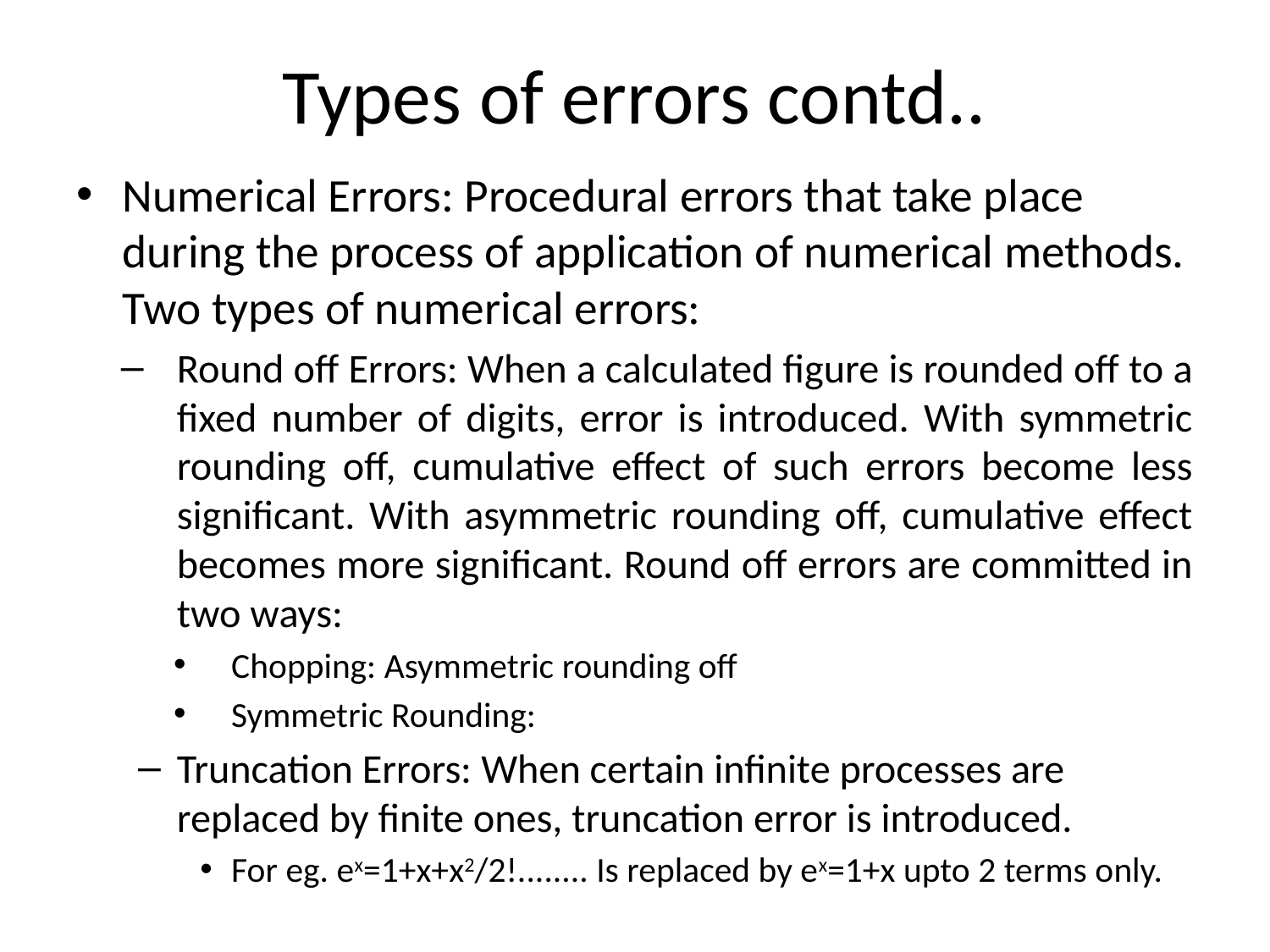

# Types of errors contd..
Numerical Errors: Procedural errors that take place during the process of application of numerical methods. Two types of numerical errors:
Round off Errors: When a calculated figure is rounded off to a fixed number of digits, error is introduced. With symmetric rounding off, cumulative effect of such errors become less significant. With asymmetric rounding off, cumulative effect becomes more significant. Round off errors are committed in two ways:
Chopping: Asymmetric rounding off
Symmetric Rounding:
Truncation Errors: When certain infinite processes are replaced by finite ones, truncation error is introduced.
For eg. ex=1+x+x2/2!........ Is replaced by ex=1+x upto 2 terms only.